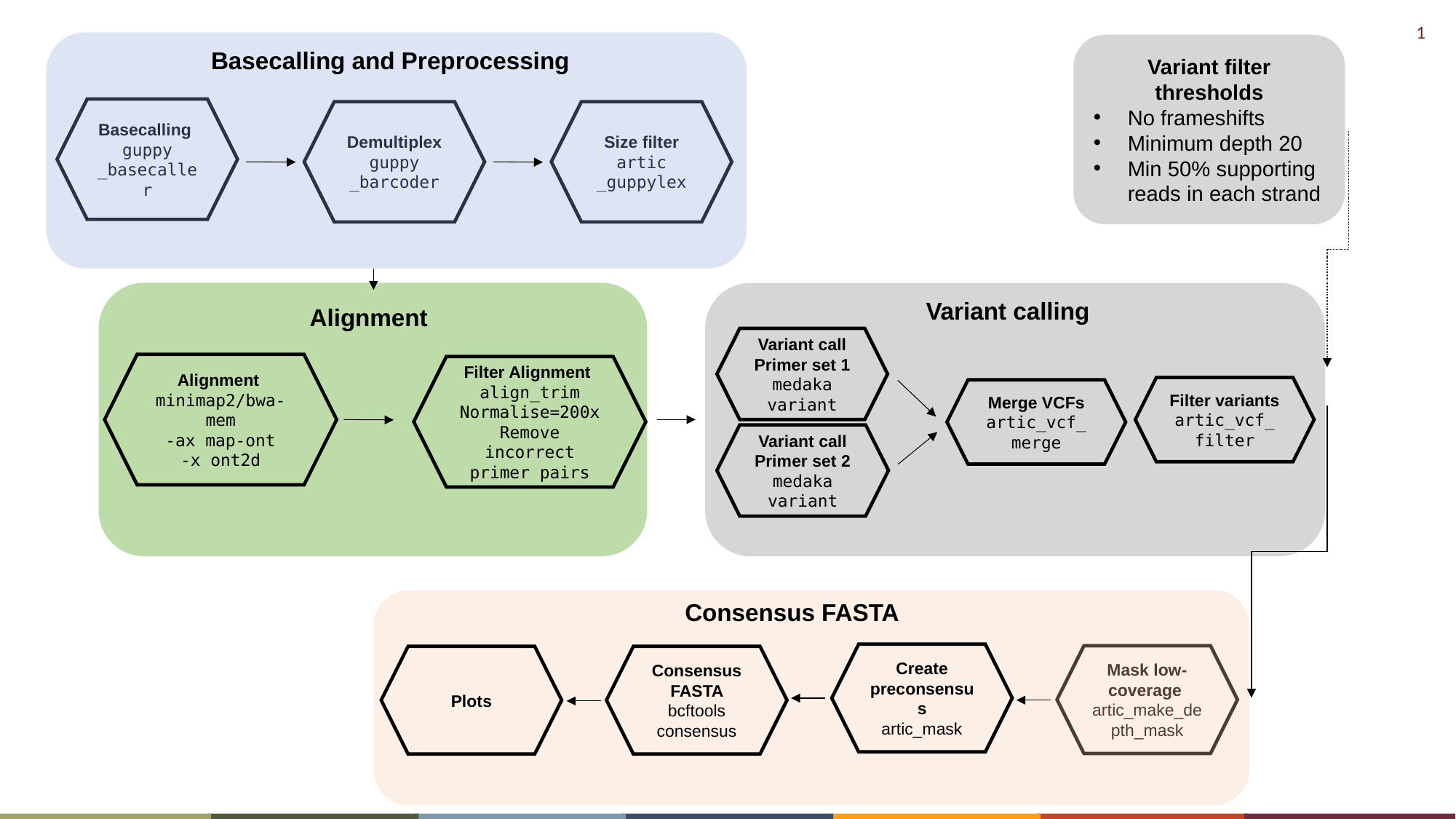

Variant filter thresholds
No frameshifts
Minimum depth 20
Min 50% supporting reads in each strand
Basecalling and Preprocessing
Basecalling
guppy
_basecaller
Demultiplex
guppy
_barcoder
Size filter
artic
_guppylex

Variant calling
Alignment
Variant call
Primer set 1
medaka variant
Alignment
minimap2/bwa-mem
-ax map-ont
-x ont2d
Filter Alignment
align_trim
Normalise=200x
Remove incorrect primer pairs
Filter variants
artic_vcf_
filter
Merge VCFs
artic_vcf_
merge
Variant call
Primer set 2
medaka variant

Consensus FASTA
Create preconsensus
artic_mask
Mask low-coverage
artic_make_depth_mask
Plots
Consensus FASTA bcftools consensus